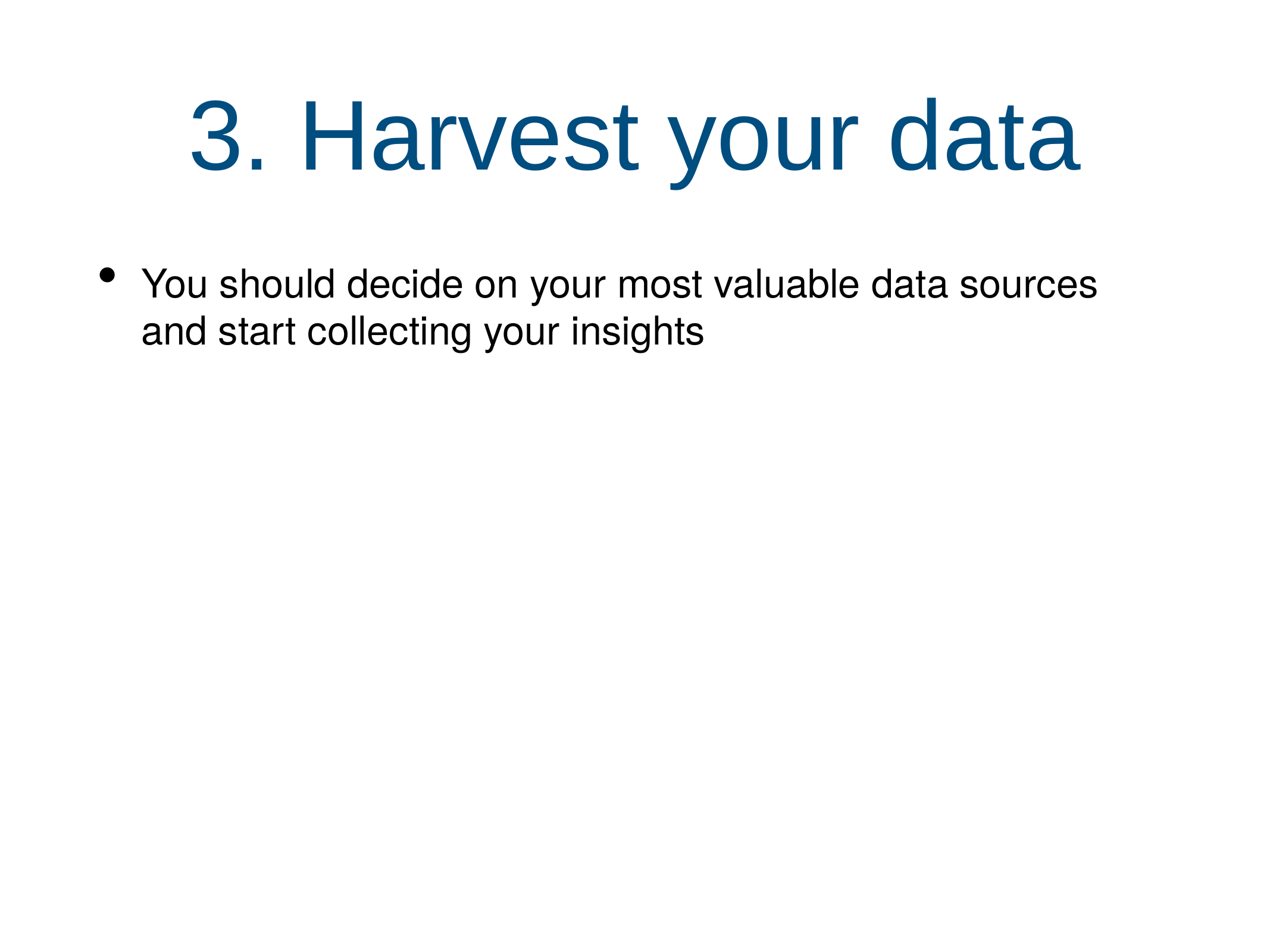

# 3. Harvest your data
You should decide on your most valuable data sources and start collecting your insights